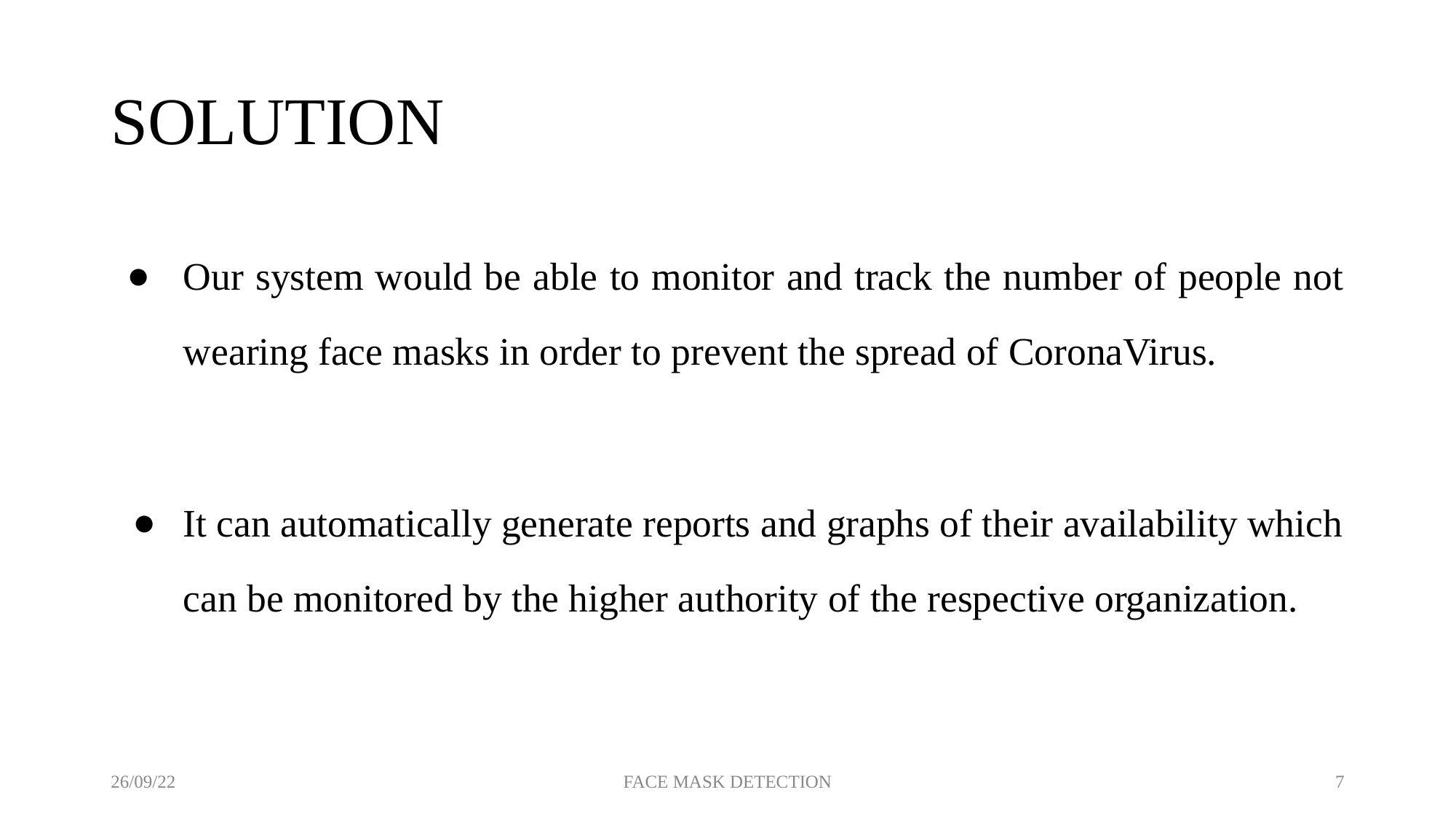

# SOLUTION
Our system would be able to monitor and track the number of people not wearing face masks in order to prevent the spread of CoronaVirus.

It can automatically generate reports and graphs of their availability which can be monitored by the higher authority of the respective organization.

26/09/22
FACE MASK DETECTION
7